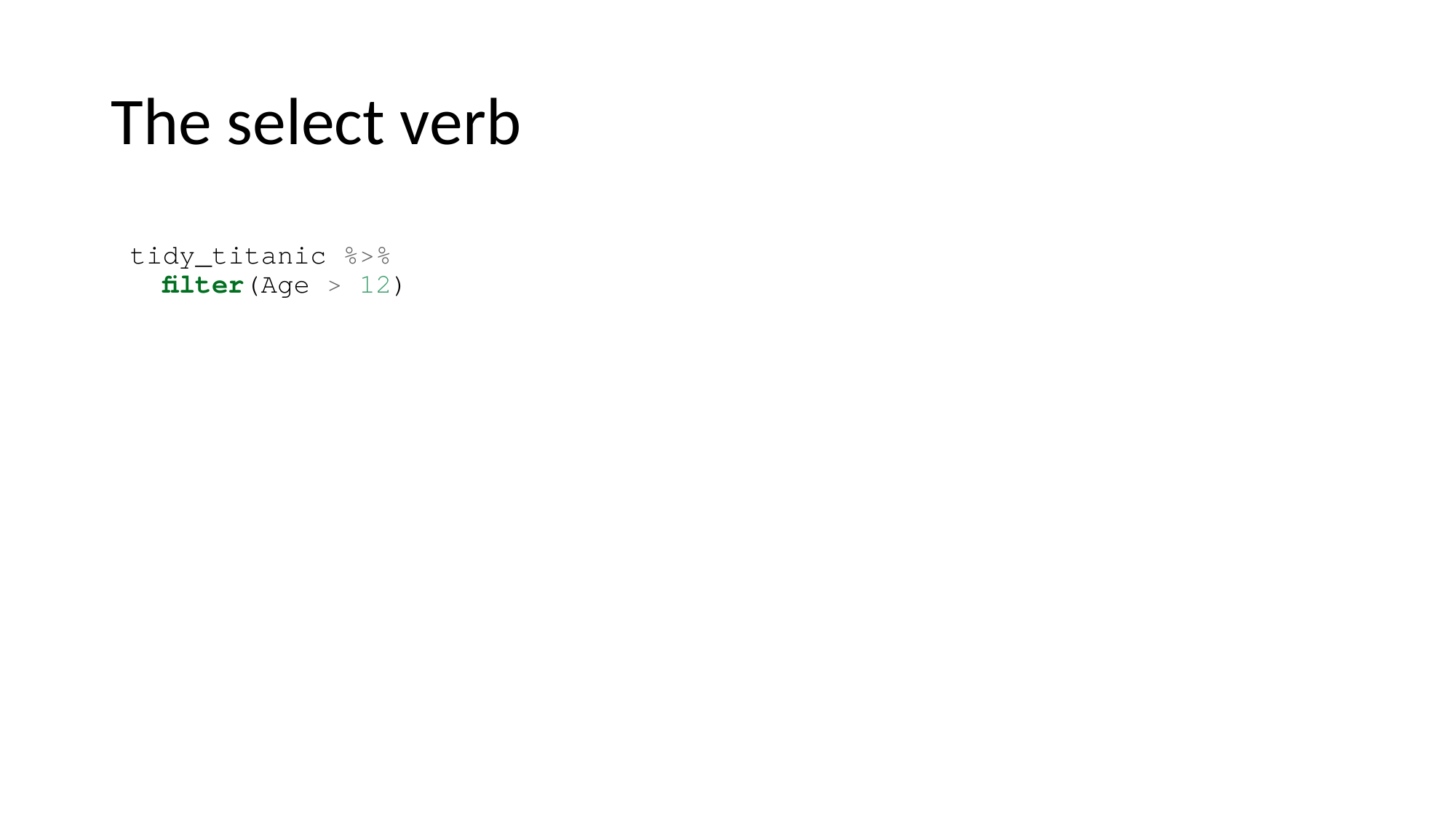

# The select verb
tidy_titanic %>%
  filter(Age > 12)